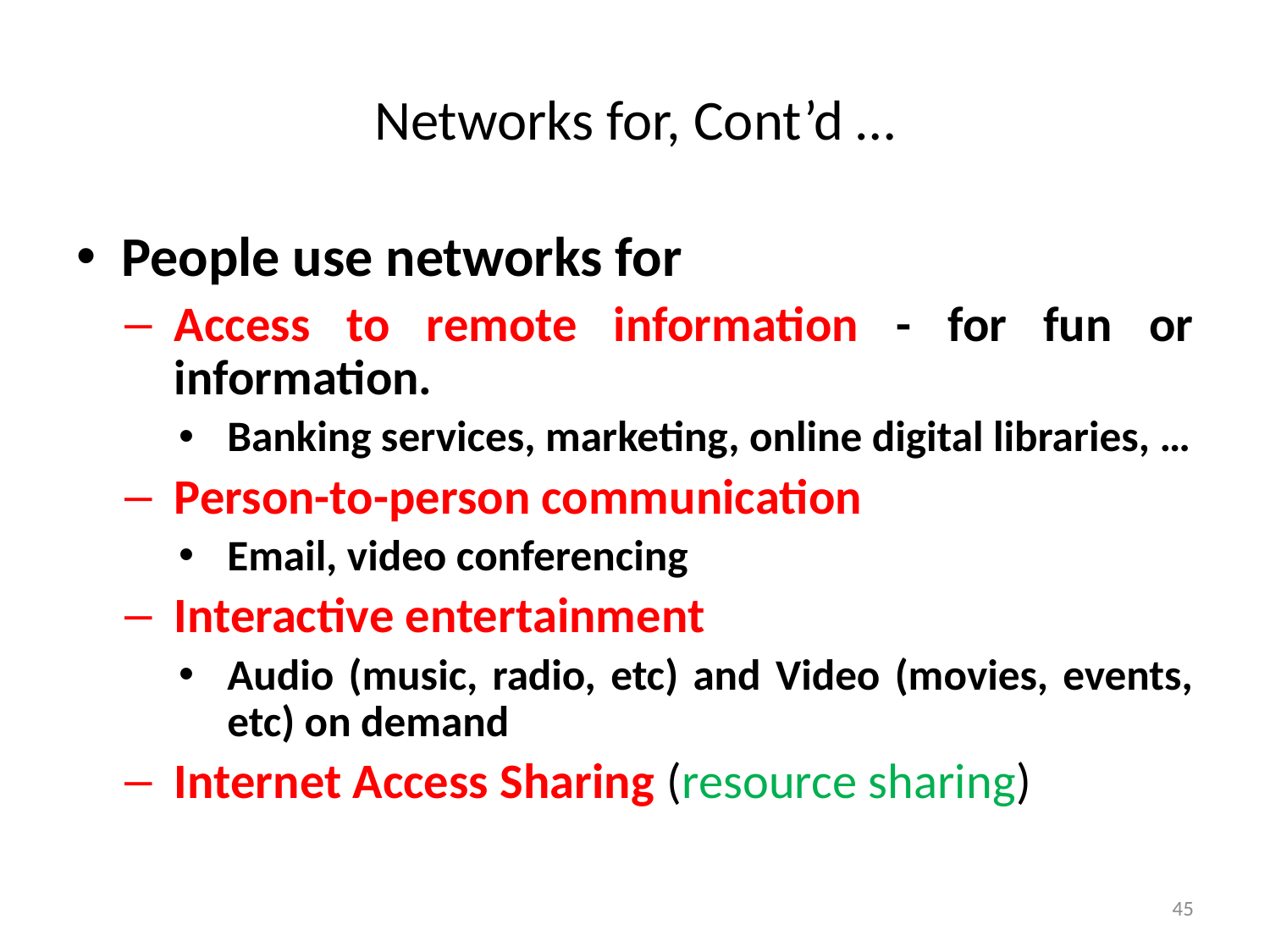

# Networks for, Cont’d …
People use networks for
Access to remote information - for fun or information.
Banking services, marketing, online digital libraries, …
Person-to-person communication
Email, video conferencing
Interactive entertainment
Audio (music, radio, etc) and Video (movies, events, etc) on demand
Internet Access Sharing (resource sharing)

45